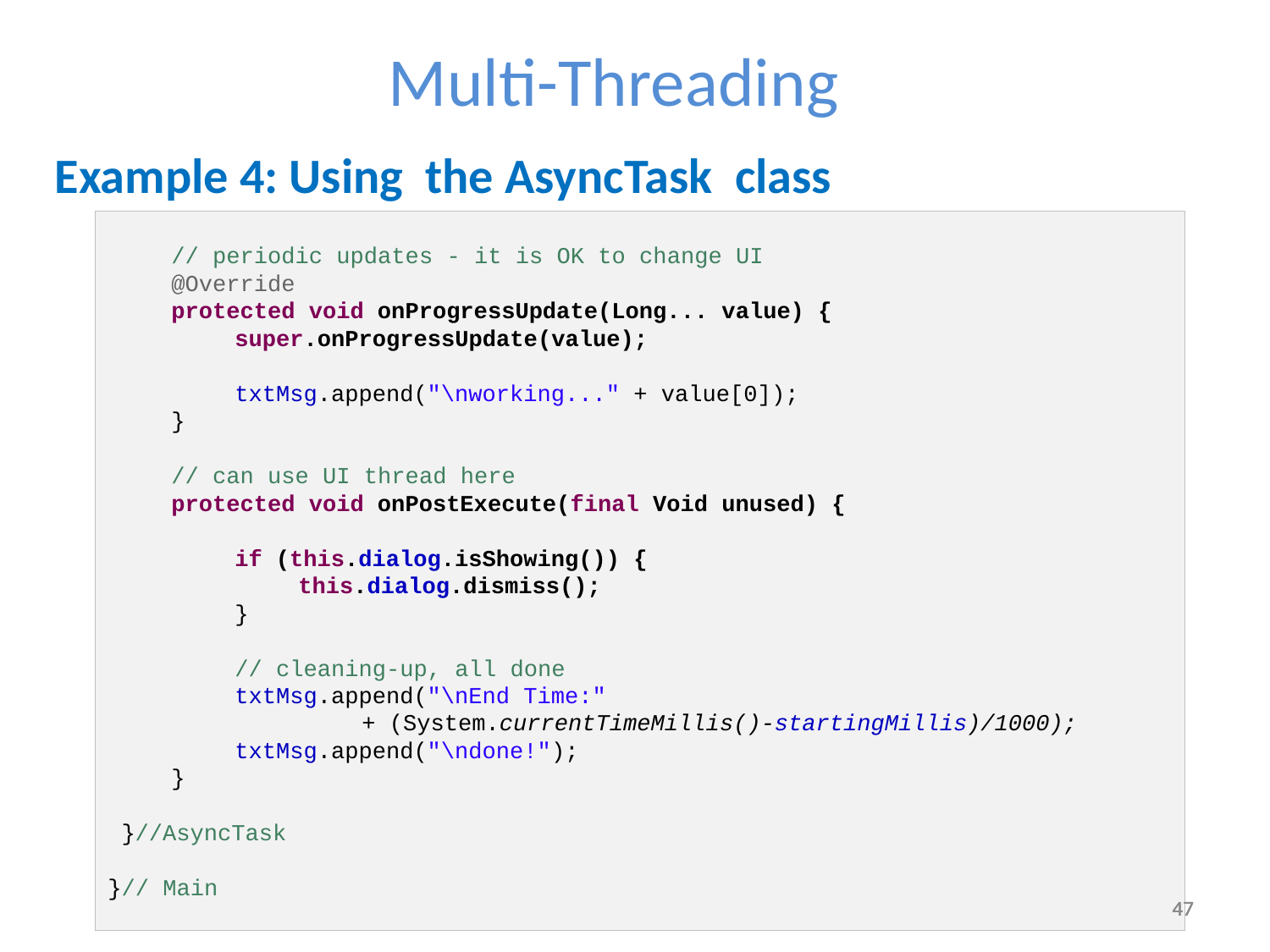

Multi-Threading

Example 4: Using  the AsyncTask  class

// periodic updates - it is OK to change UI
@Override
protected void onProgressUpdate(Long... value) {
super.onProgressUpdate(value);

txtMsg.append("\nworking..." + value[0]);
}

// can use UI thread here
protected void onPostExecute(final Void unused) {

if (this.dialog.isShowing()) {
this.dialog.dismiss();
}

// cleaning-up, all done
txtMsg.append("\nEnd Time:"
	+ (System.currentTimeMillis()-startingMillis)/1000);
txtMsg.append("\ndone!");
}

 }//AsyncTask

}// Main

47
47
47
47
47